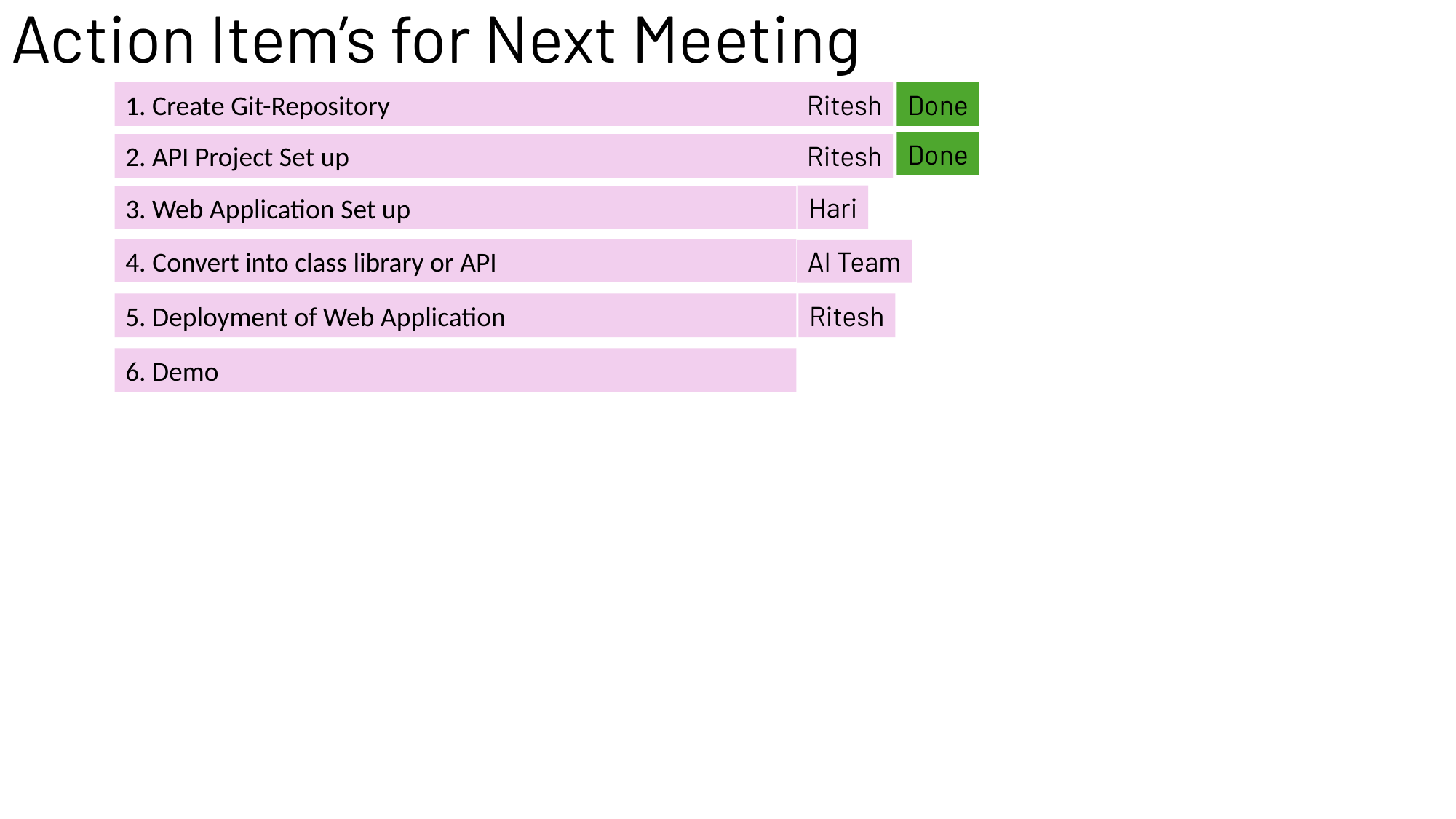

# Action Item’s for Next Meeting
1. Create Git-Repository
Ritesh
Done
Done
2. API Project Set up
Ritesh
Hari
3. Web Application Set up
4. Convert into class library or API
AI Team
5. Deployment of Web Application
Ritesh
6. Demo